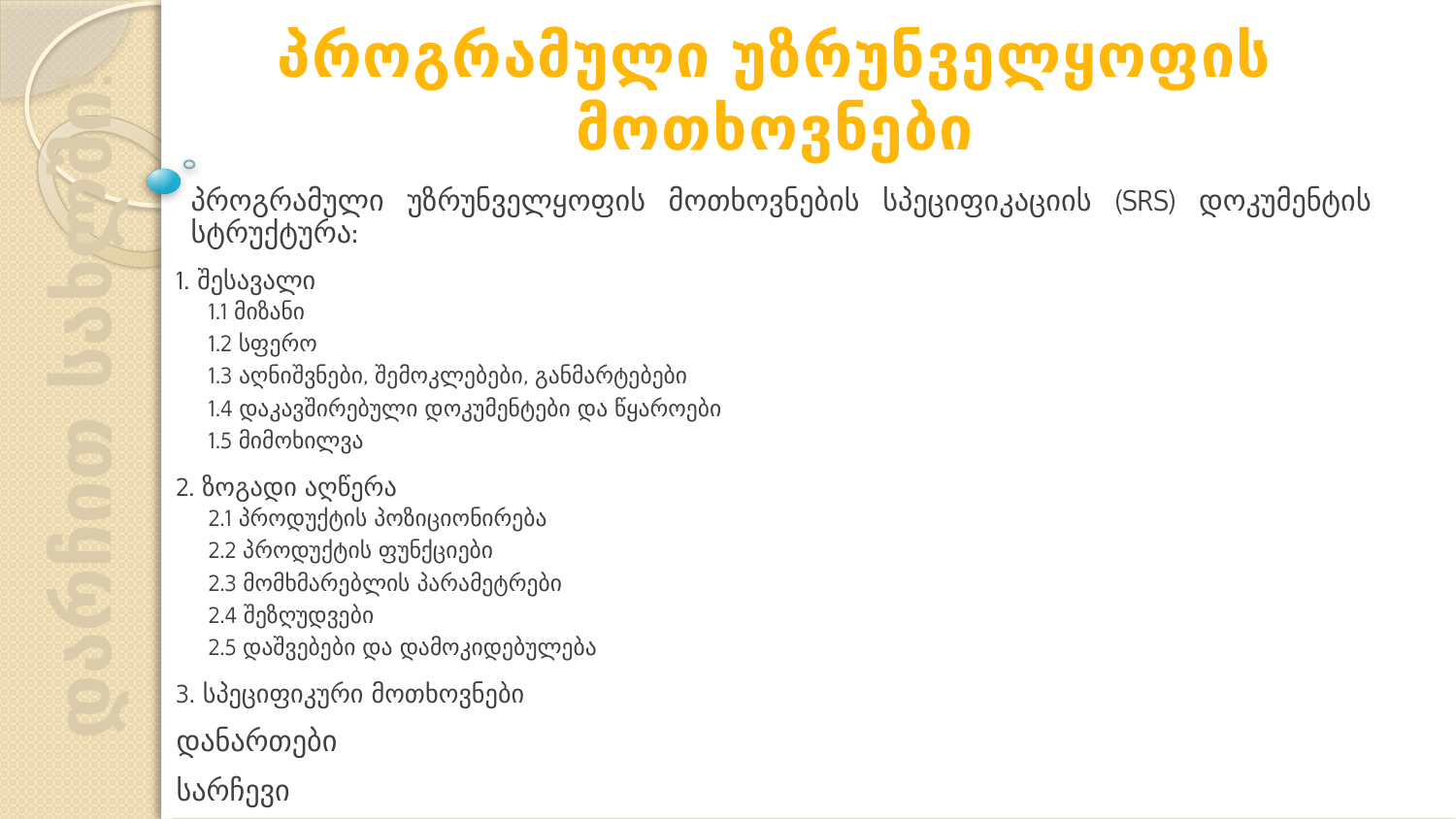

პროგრამული უზრუნველყოფის მოთხოვნები
პროგრამული უზრუნველყოფის მოთხოვნების სპეციფიკაციის (SRS) დოკუმენტის სტრუქტურა:
1. შესავალი
1.1 მიზანი
1.2 სფერო
1.3 აღნიშვნები, შემოკლებები, განმარტებები
1.4 დაკავშირებული დოკუმენტები და წყაროები
1.5 მიმოხილვა
2. ზოგადი აღწერა
2.1 პროდუქტის პოზიციონირება
2.2 პროდუქტის ფუნქციები
2.3 მომხმარებლის პარამეტრები
2.4 შეზღუდვები
2.5 დაშვებები და დამოკიდებულება
3. სპეციფიკური მოთხოვნები
დანართები
სარჩევი

დარჩით სახლში!